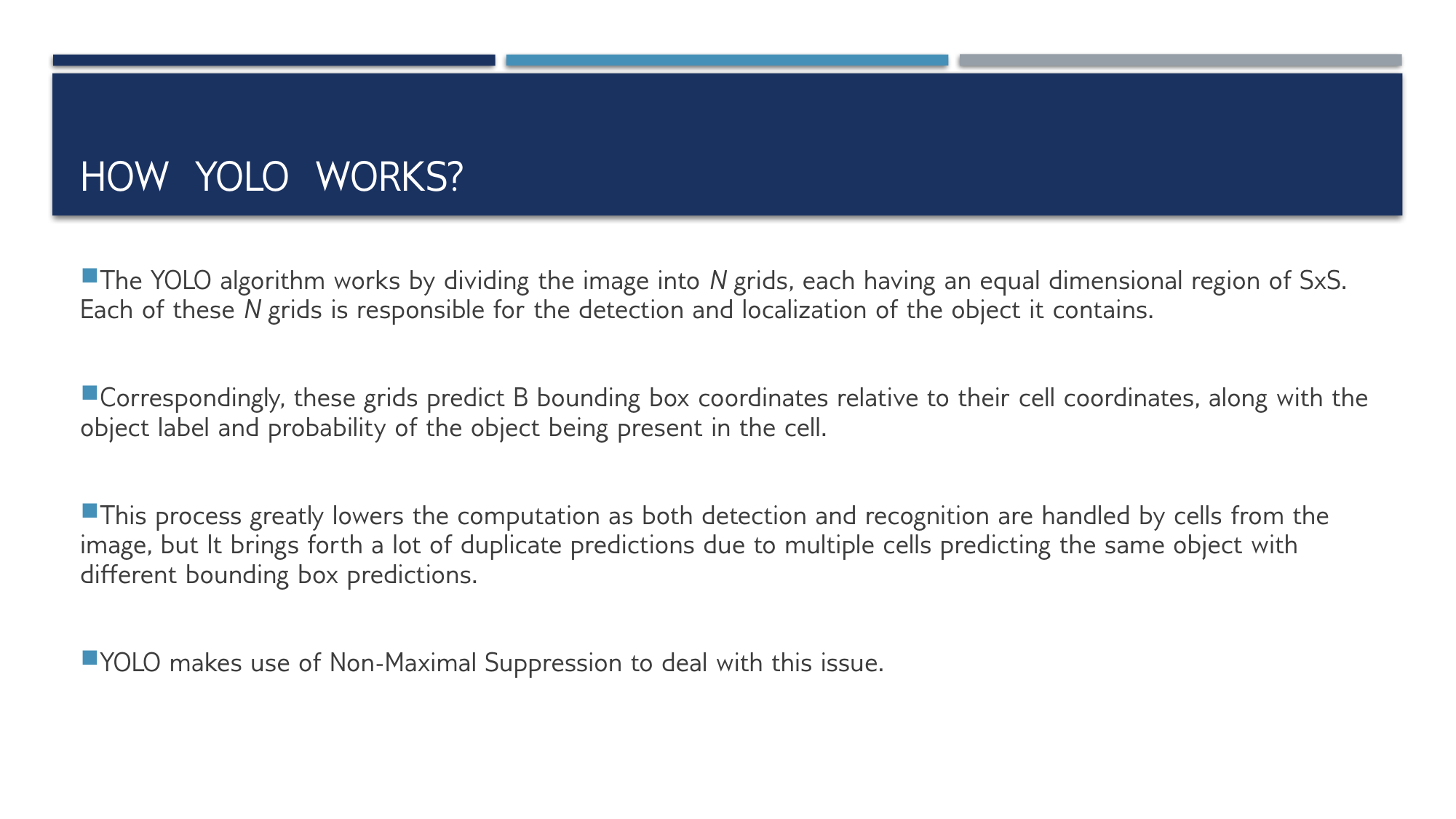

# How  yolo  works?
The YOLO algorithm works by dividing the image into N grids, each having an equal dimensional region of SxS. Each of these N grids is responsible for the detection and localization of the object it contains.

Correspondingly, these grids predict B bounding box coordinates relative to their cell coordinates, along with the object label and probability of the object being present in the cell.

This process greatly lowers the computation as both detection and recognition are handled by cells from the image, but It brings forth a lot of duplicate predictions due to multiple cells predicting the same object with different bounding box predictions.

YOLO makes use of Non-Maximal Suppression to deal with this issue.